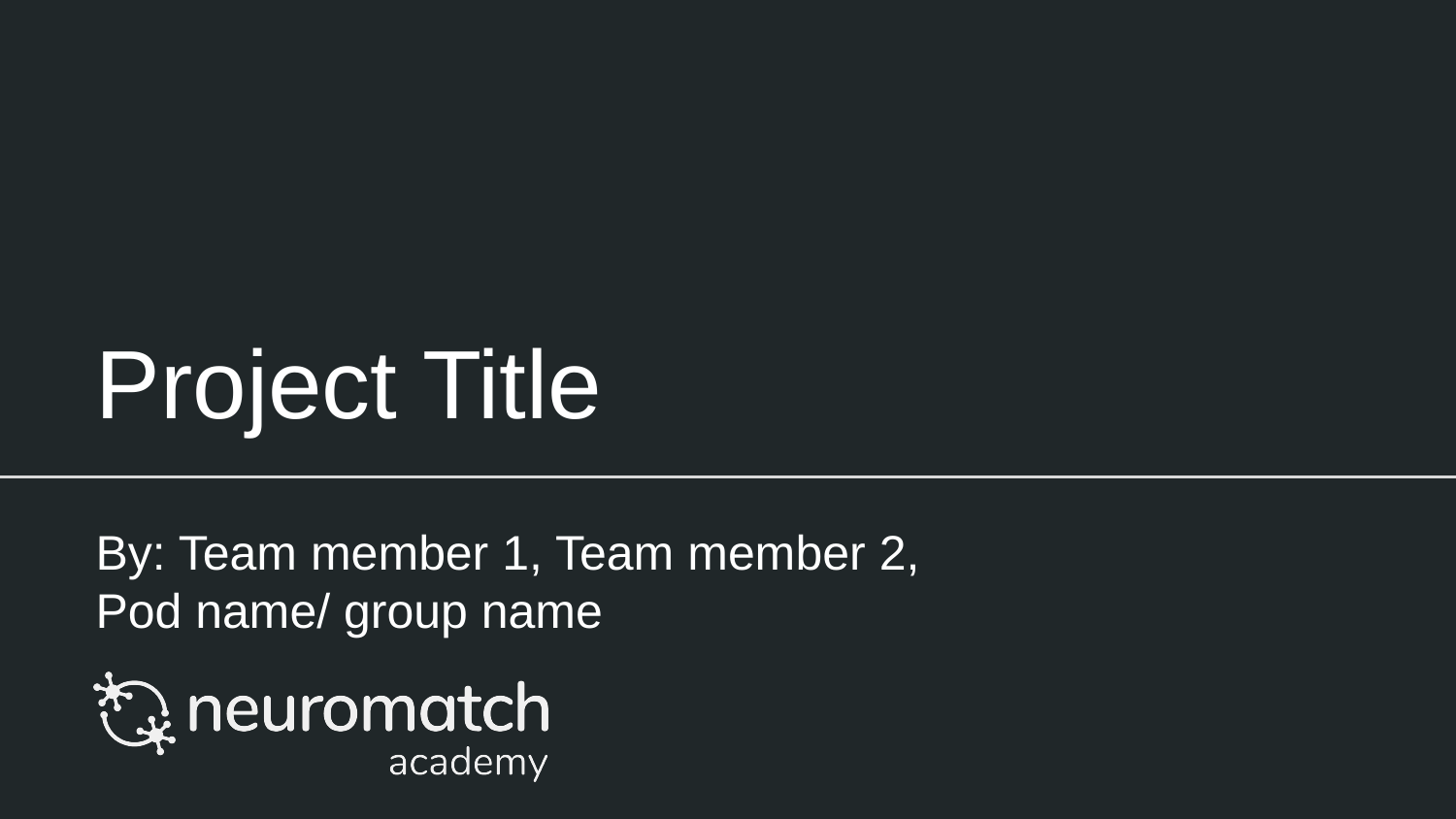

# Project Title
By: Team member 1, Team member 2,
Pod name/ group name